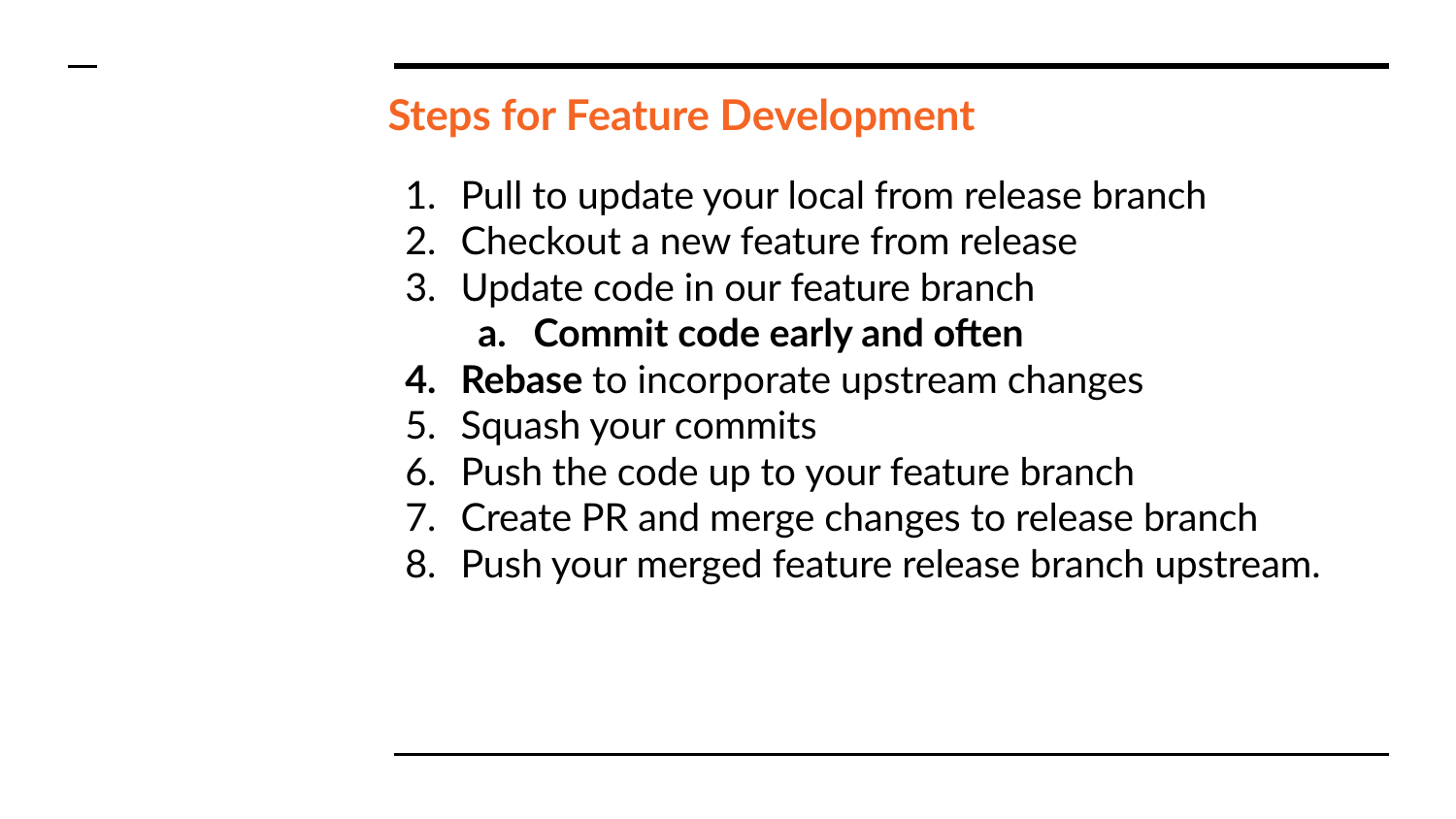

Steps for Feature Development
Pull to update your local from release branch
Checkout a new feature from release
Update code in our feature branch
Commit code early and often
Rebase to incorporate upstream changes
Squash your commits
Push the code up to your feature branch
Create PR and merge changes to release branch
Push your merged feature release branch upstream.